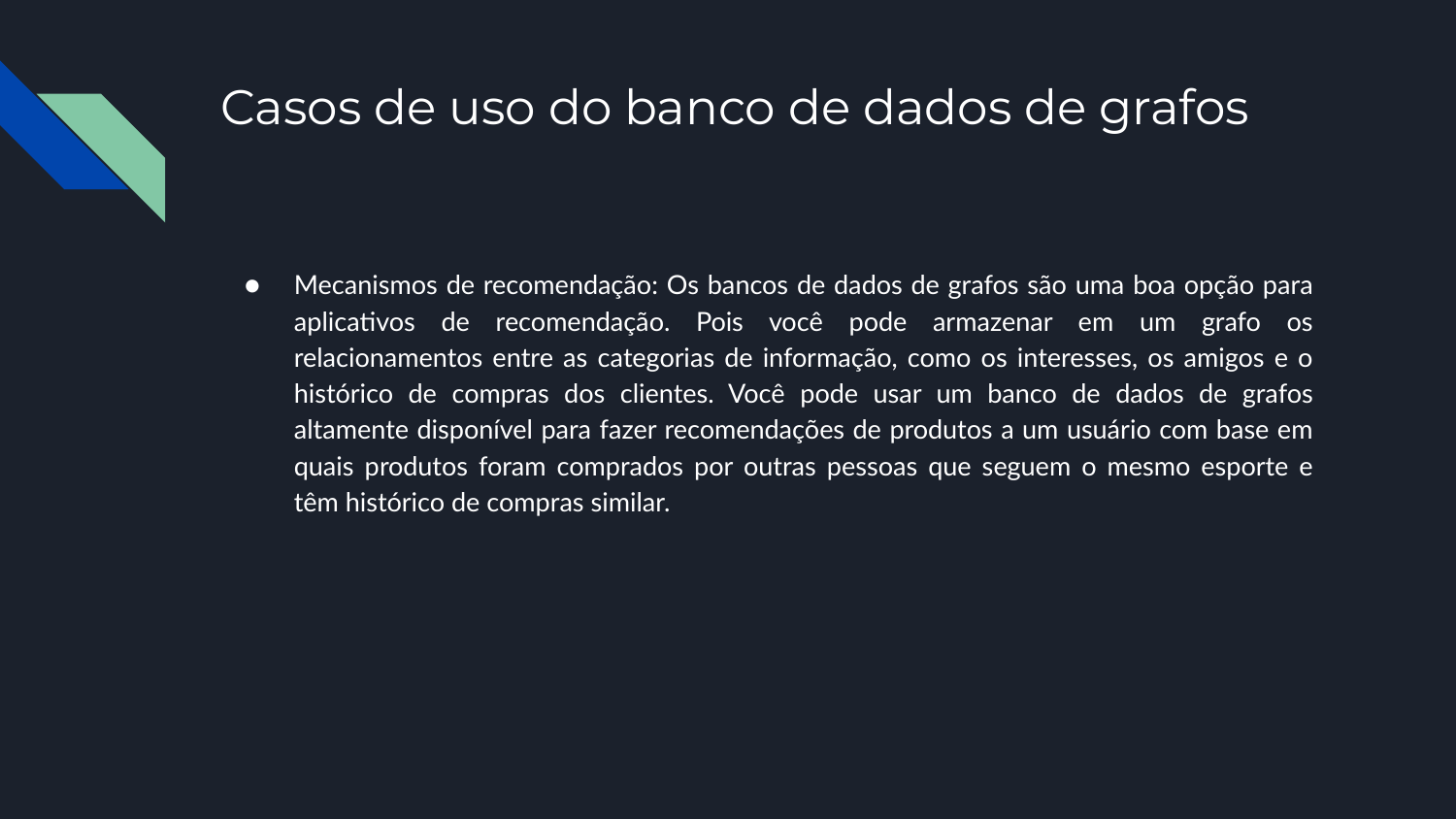

# Casos de uso do banco de dados de grafos
Mecanismos de recomendação: Os bancos de dados de grafos são uma boa opção para aplicativos de recomendação. Pois você pode armazenar em um grafo os relacionamentos entre as categorias de informação, como os interesses, os amigos e o histórico de compras dos clientes. Você pode usar um banco de dados de grafos altamente disponível para fazer recomendações de produtos a um usuário com base em quais produtos foram comprados por outras pessoas que seguem o mesmo esporte e têm histórico de compras similar.